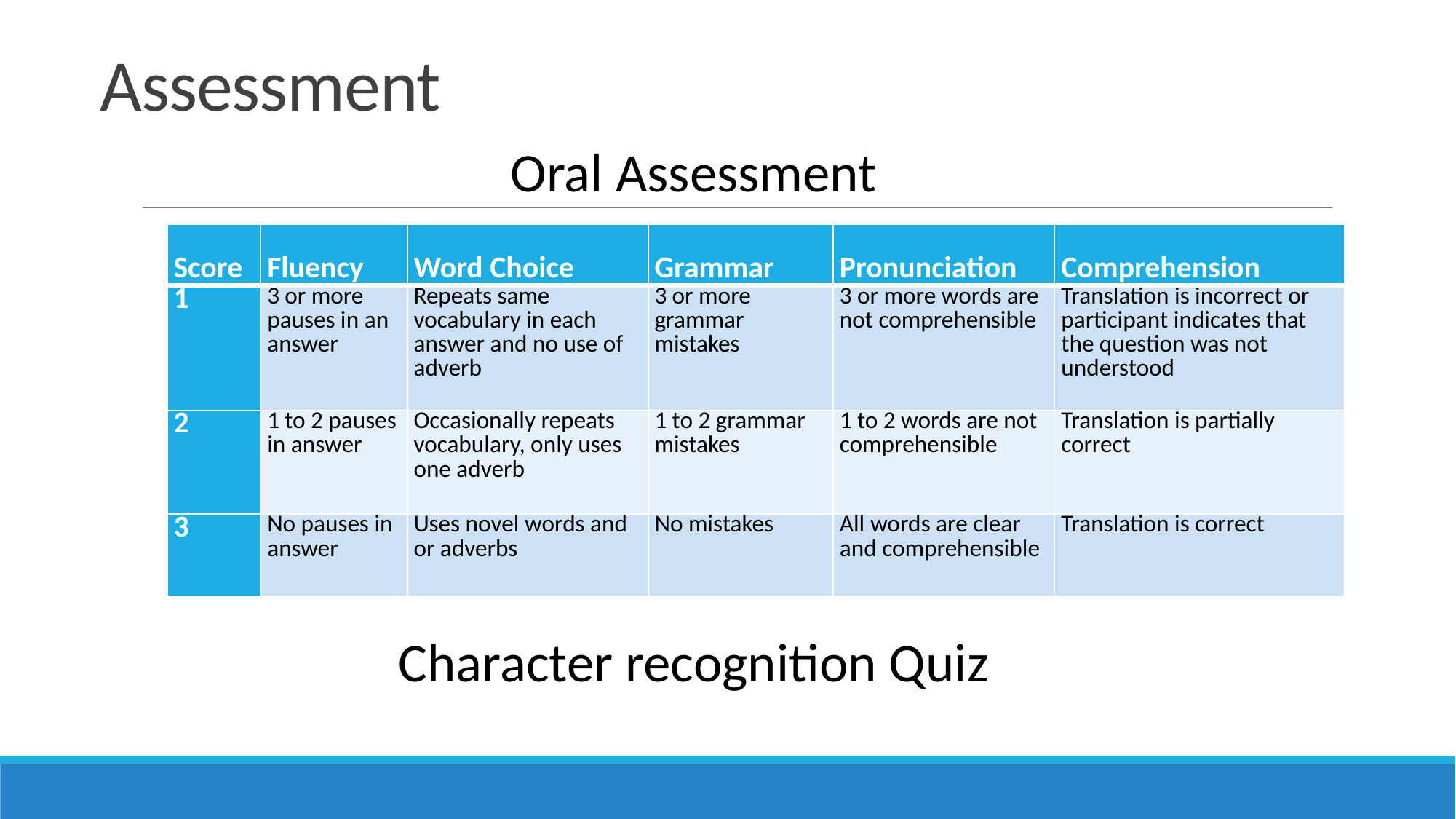

# Assessment
Oral Assessment
| Score | Fluency | Word Choice | Grammar | Pronunciation | Comprehension |
| --- | --- | --- | --- | --- | --- |
| 1 | 3 or more pauses in an answer | Repeats same vocabulary in each answer and no use of adverb | 3 or more grammar mistakes | 3 or more words are not comprehensible | Translation is incorrect or participant indicates that the question was not understood |
| 2 | 1 to 2 pauses in answer | Occasionally repeats vocabulary, only uses one adverb | 1 to 2 grammar mistakes | 1 to 2 words are not comprehensible | Translation is partially correct |
| 3 | No pauses in answer | Uses novel words and or adverbs | No mistakes | All words are clear and comprehensible | Translation is correct |
Character recognition Quiz